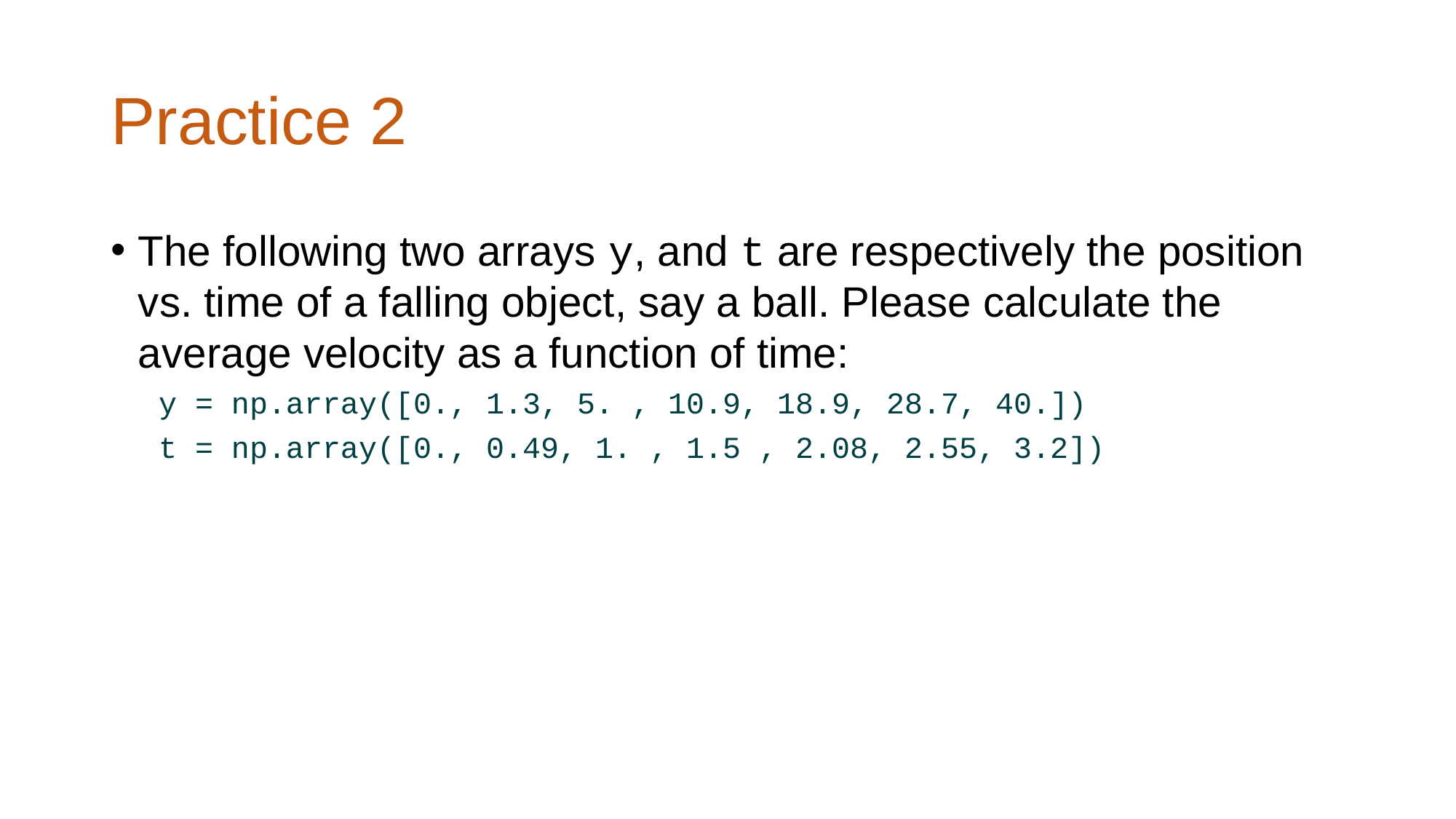

# Practice 2
The following two arrays y, and t are respectively the position vs. time of a falling object, say a ball. Please calculate the average velocity as a function of time:
y = np.array([0., 1.3, 5. , 10.9, 18.9, 28.7, 40.])
t = np.array([0., 0.49, 1. , 1.5 , 2.08, 2.55, 3.2])